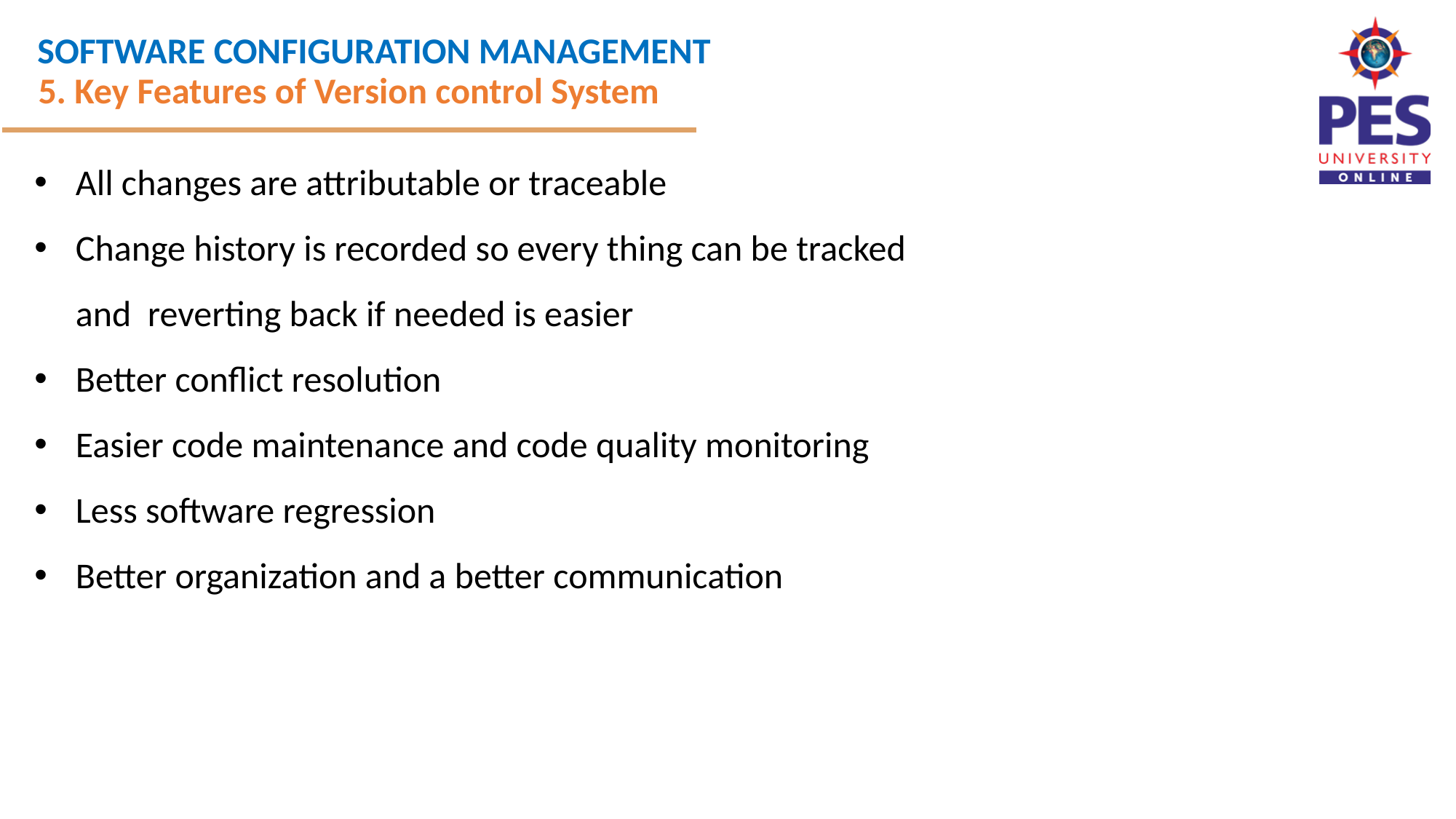

5. Key Features of Version control System
All changes are attributable or traceable
Change history is recorded so every thing can be tracked and  reverting back if needed is easier
Better conflict resolution
Easier code maintenance and code quality monitoring
Less software regression
Better organization and a better communication